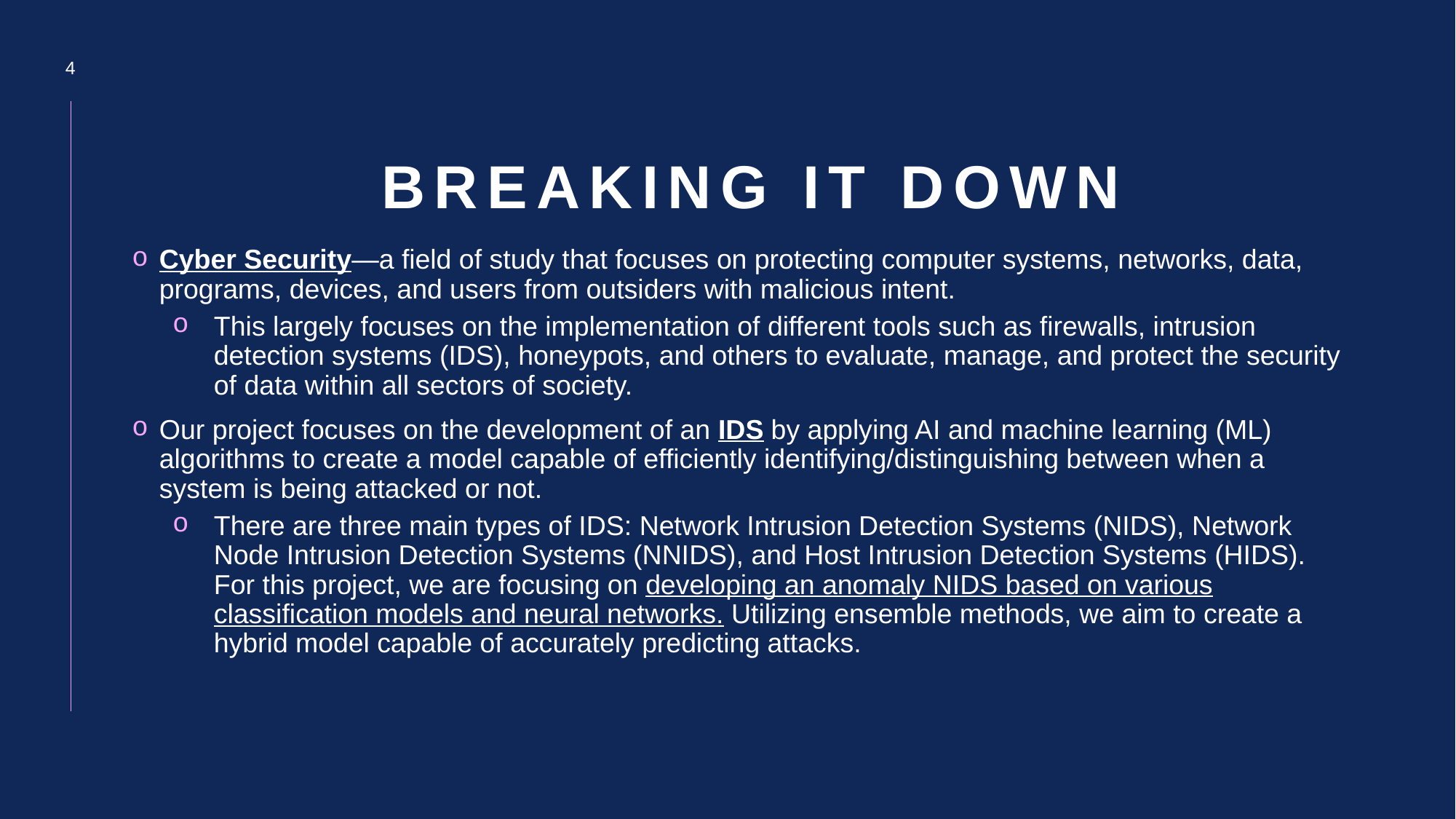

4
# Breaking it down
Cyber Security—a field of study that focuses on protecting computer systems, networks, data, programs, devices, and users from outsiders with malicious intent.
This largely focuses on the implementation of different tools such as firewalls, intrusion detection systems (IDS), honeypots, and others to evaluate, manage, and protect the security of data within all sectors of society.
Our project focuses on the development of an IDS by applying AI and machine learning (ML) algorithms to create a model capable of efficiently identifying/distinguishing between when a system is being attacked or not.
There are three main types of IDS: Network Intrusion Detection Systems (NIDS), Network Node Intrusion Detection Systems (NNIDS), and Host Intrusion Detection Systems (HIDS). For this project, we are focusing on developing an anomaly NIDS based on various classification models and neural networks. Utilizing ensemble methods, we aim to create a hybrid model capable of accurately predicting attacks.